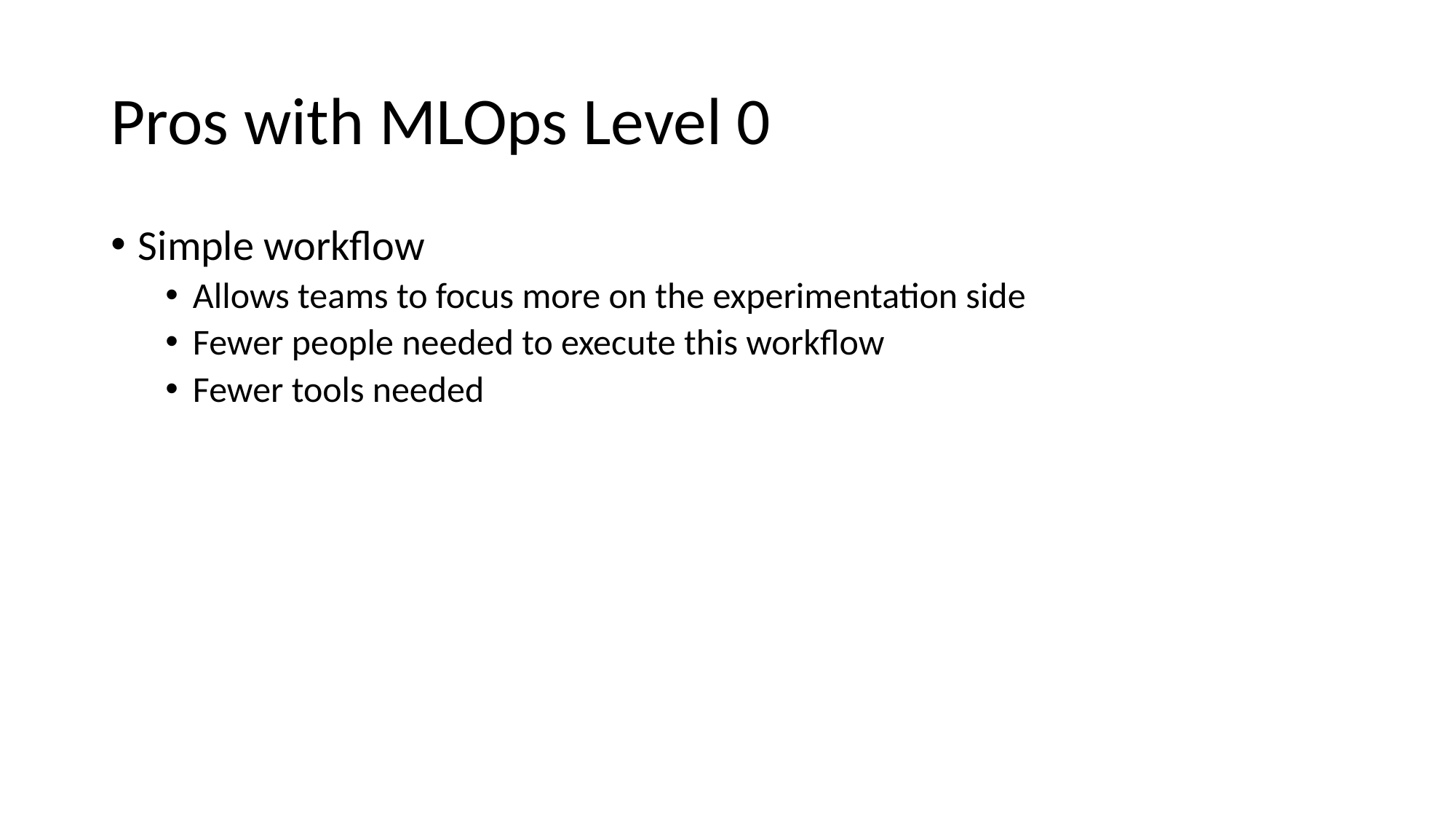

# Pros with MLOps Level 0
Simple workflow
Allows teams to focus more on the experimentation side
Fewer people needed to execute this workflow
Fewer tools needed